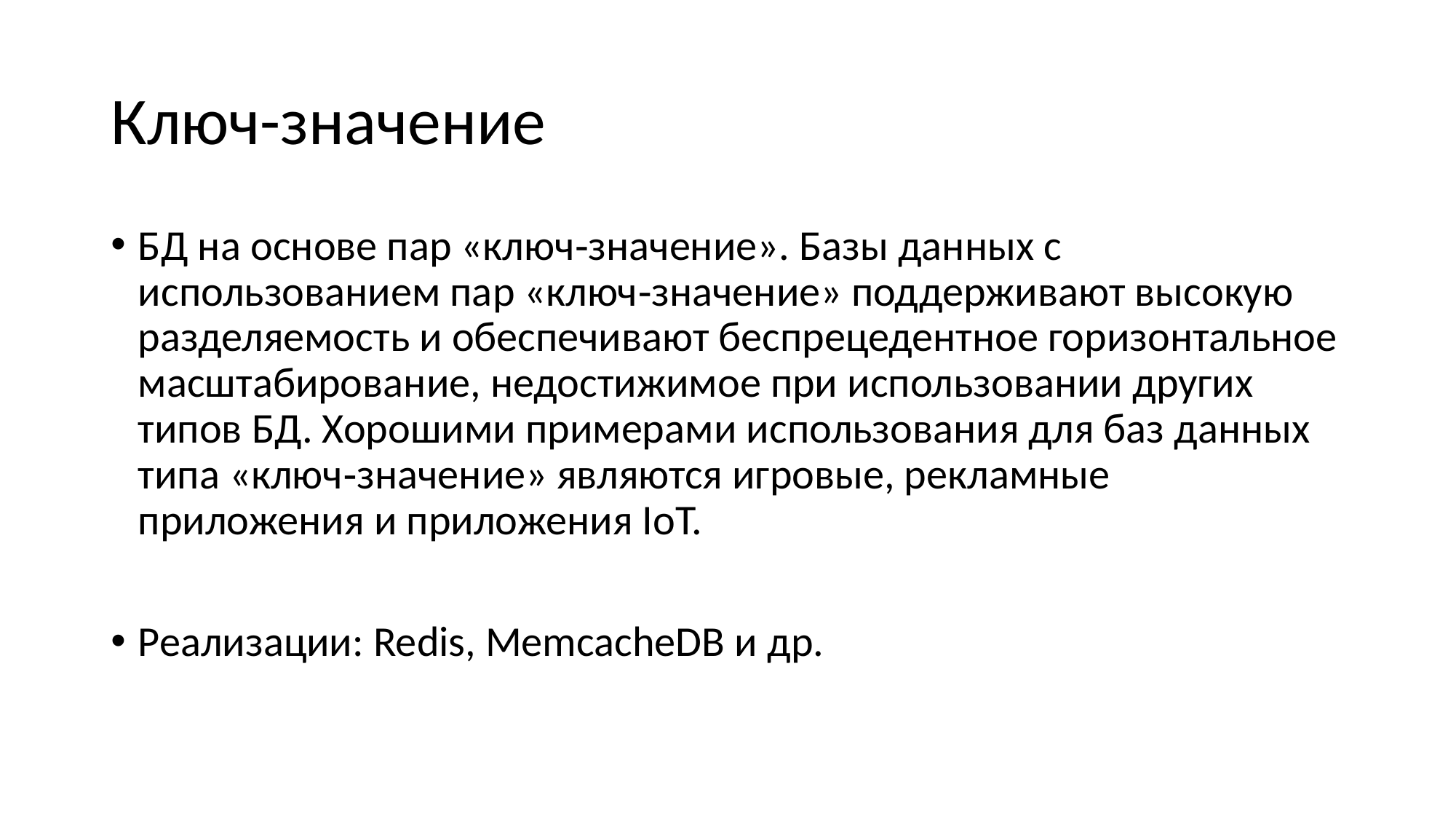

# Ключ-значение
БД на основе пар «ключ‑значение». Базы данных с использованием пар «ключ‑значение» поддерживают высокую разделяемость и обеспечивают беспрецедентное горизонтальное масштабирование, недостижимое при использовании других типов БД. Хорошими примерами использования для баз данных типа «ключ‑значение» являются игровые, рекламные приложения и приложения IoT.

Реализации: Redis, MemcacheDB и др.